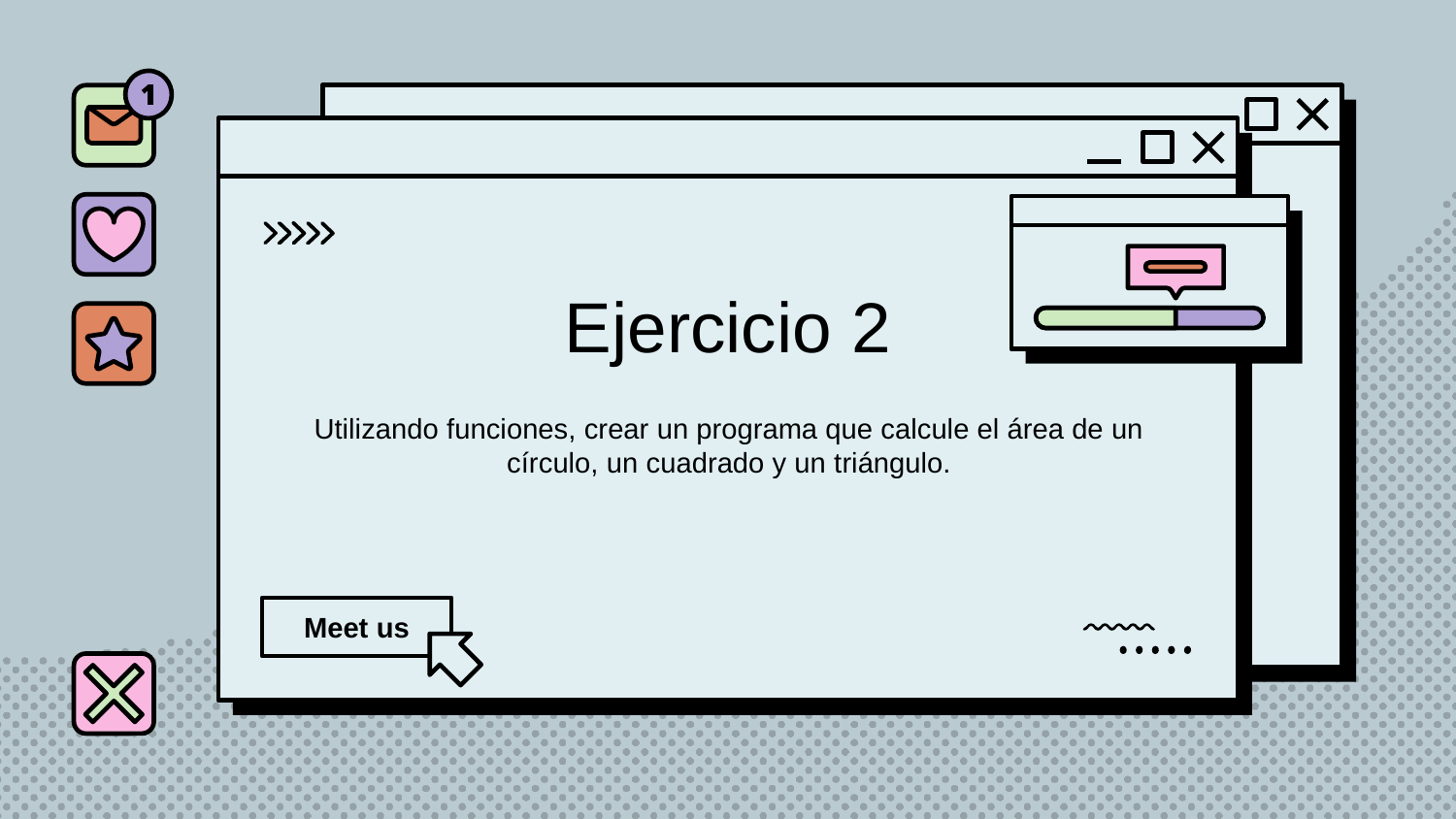

# Ejercicio 2

Utilizando funciones, crear un programa que calcule el área de un círculo, un cuadrado y un triángulo.
Meet us